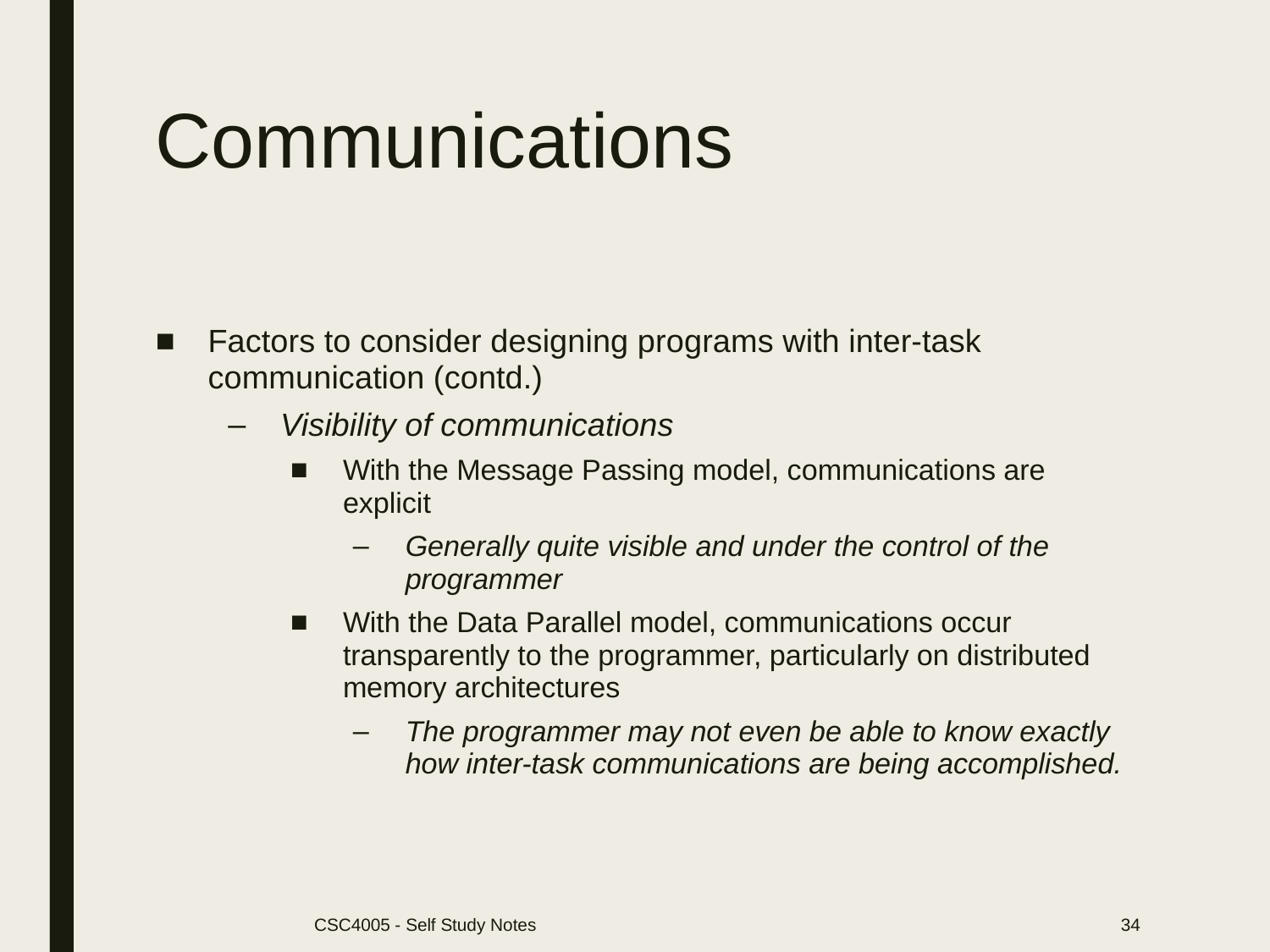

# Communications
Factors to consider designing programs with inter-task communication (contd.)
Visibility of communications
With the Message Passing model, communications are explicit
Generally quite visible and under the control of the programmer
With the Data Parallel model, communications occur transparently to the programmer, particularly on distributed memory architectures
The programmer may not even be able to know exactly how inter-task communications are being accomplished.

CSC4005 - Self Study Notes
34